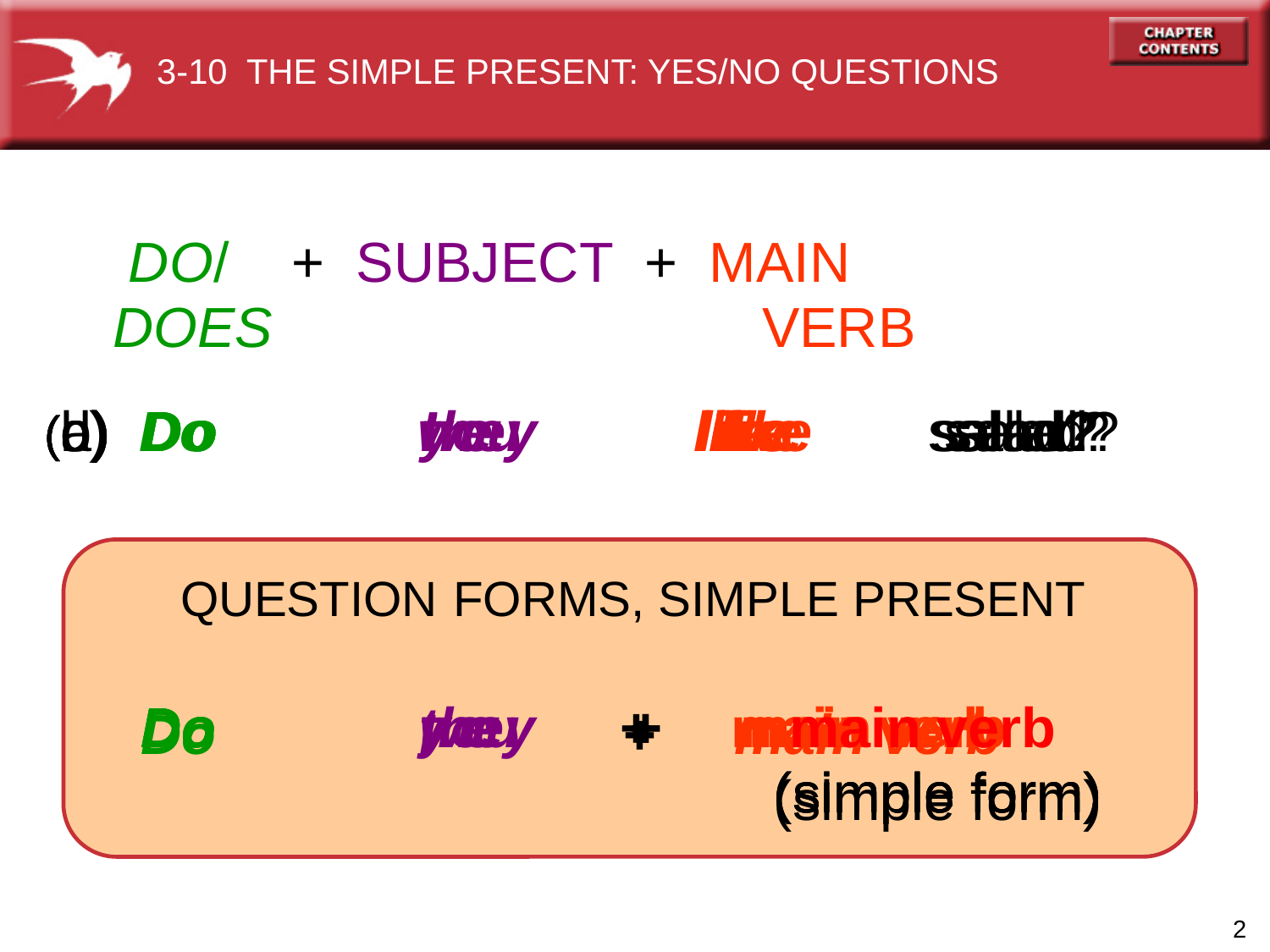

3-10  THE SIMPLE PRESENT: YES/NO QUESTIONS
  DO/    +  SUBJECT  +  MAIN
 DOES		   	       VERB
(b)  Do             you            like         salad?
(c)  Do             we             like         salad?
(d)  Do             they          like         salad?
(a)  Do             I                  like         salad?

QUESTION FORMS, SIMPLE PRESENT
       Do             you       +     main verb
						   (simple form)

       Do             we        +     main verb
						   (simple form)
       Do             they      +	    main verb
						   (simple form)
       Do             I            +     main verb
						   (simple form)

2